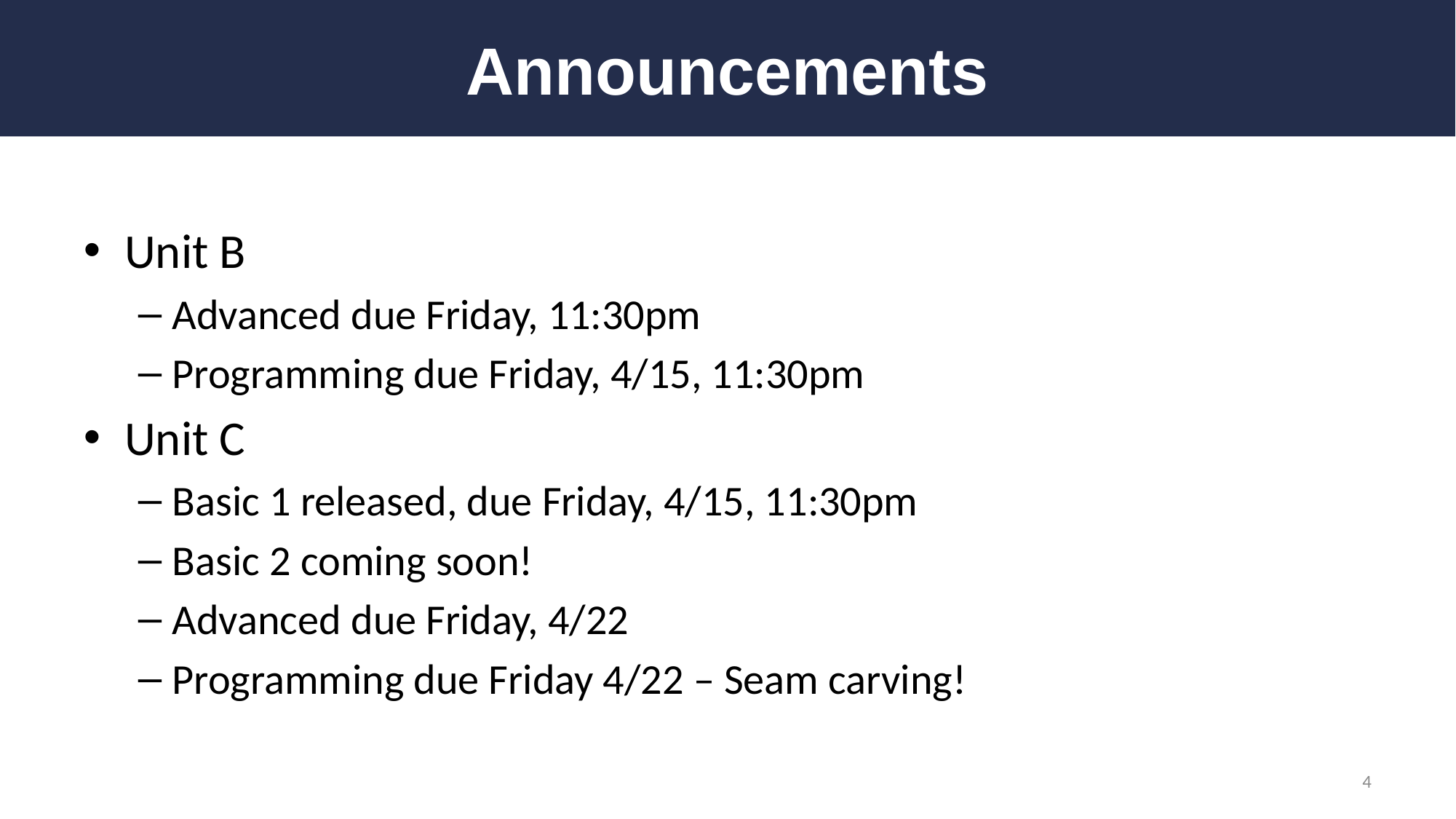

# Announcements
Unit B
Advanced due Friday, 11:30pm
Programming due Friday, 4/15, 11:30pm
Unit C
Basic 1 released, due Friday, 4/15, 11:30pm
Basic 2 coming soon!
Advanced due Friday, 4/22
Programming due Friday 4/22 – Seam carving!
4